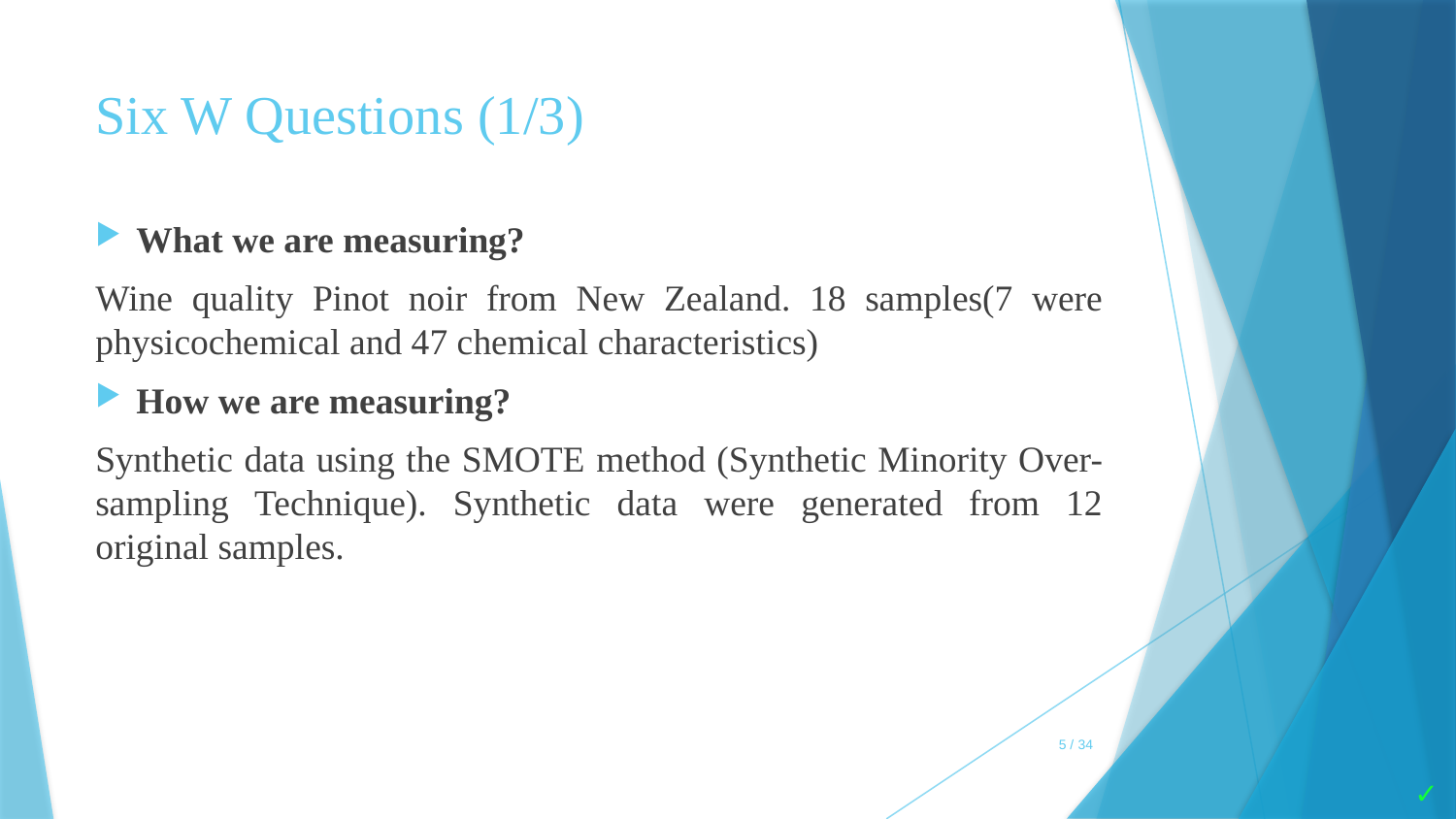

# Six W Questions (1/3)
What we are measuring?
Wine quality Pinot noir from New Zealand. 18 samples(7 were physicochemical and 47 chemical characteristics)
How we are measuring?
Synthetic data using the SMOTE method (Synthetic Minority Over-sampling Technique). Synthetic data were generated from 12 original samples.

5 / 34
✓